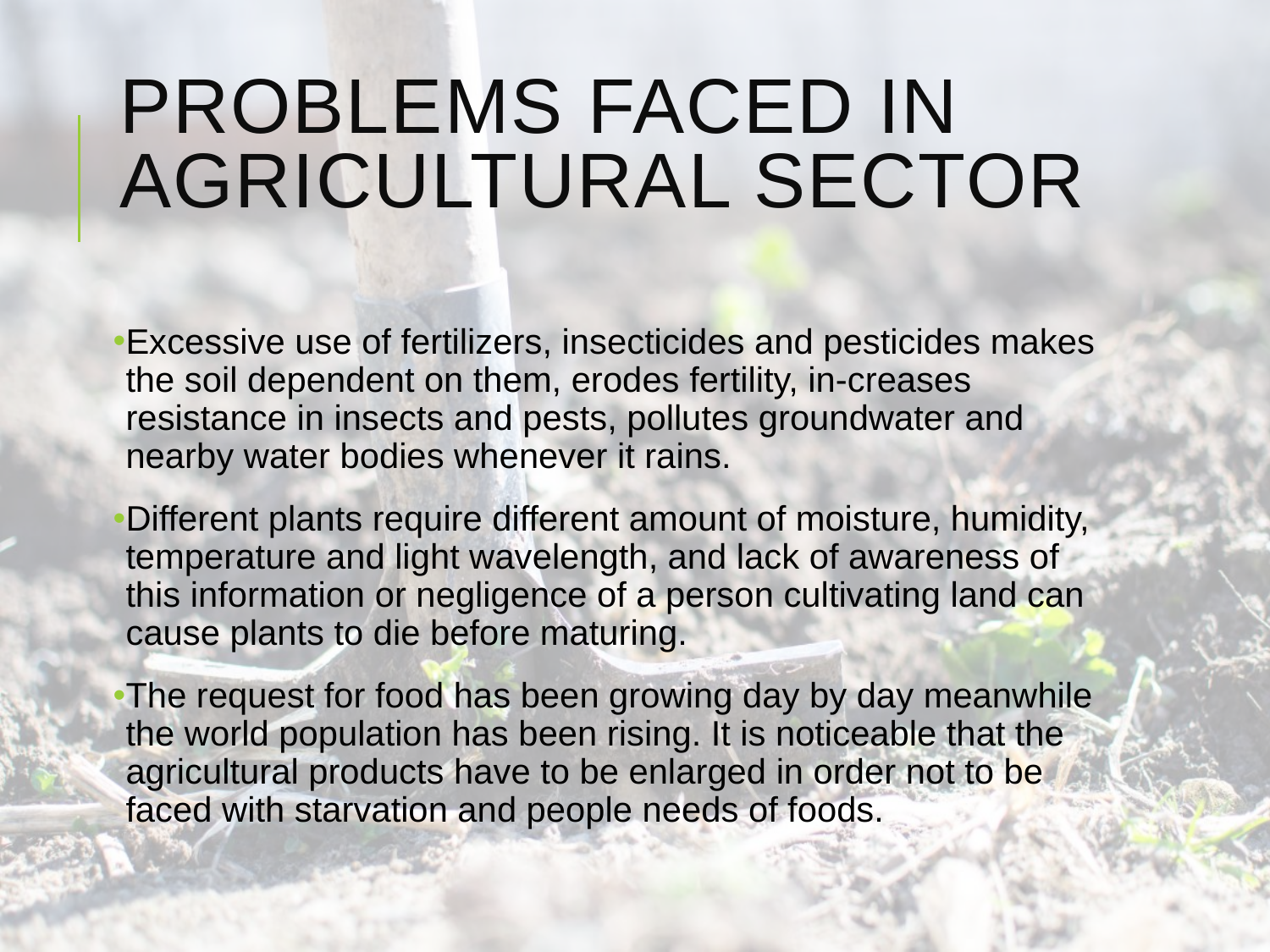

# Problems faced in agricultural sector
Excessive use of fertilizers, insecticides and pesticides makes the soil dependent on them, erodes fertility, in-creases resistance in insects and pests, pollutes groundwater and nearby water bodies whenever it rains.
Different plants require different amount of moisture, humidity, temperature and light wavelength, and lack of awareness of this information or negligence of a person cultivating land can cause plants to die before maturing.
The request for food has been growing day by day meanwhile the world population has been rising. It is noticeable that the agricultural products have to be enlarged in order not to be faced with starvation and people needs of foods.